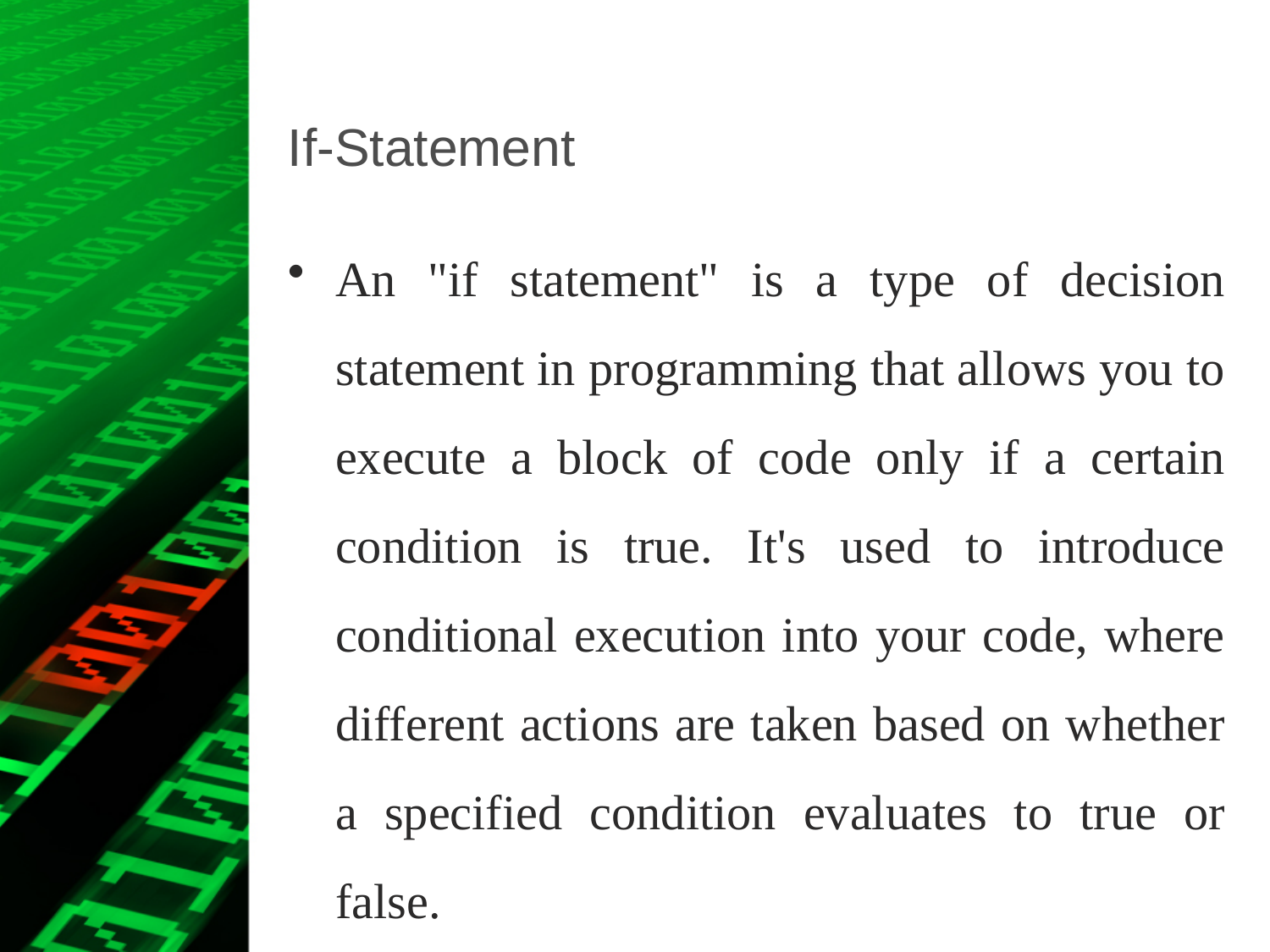

# If-Statement
An "if statement" is a type of decision statement in programming that allows you to execute a block of code only if a certain condition is true. It's used to introduce conditional execution into your code, where different actions are taken based on whether a specified condition evaluates to true or false.